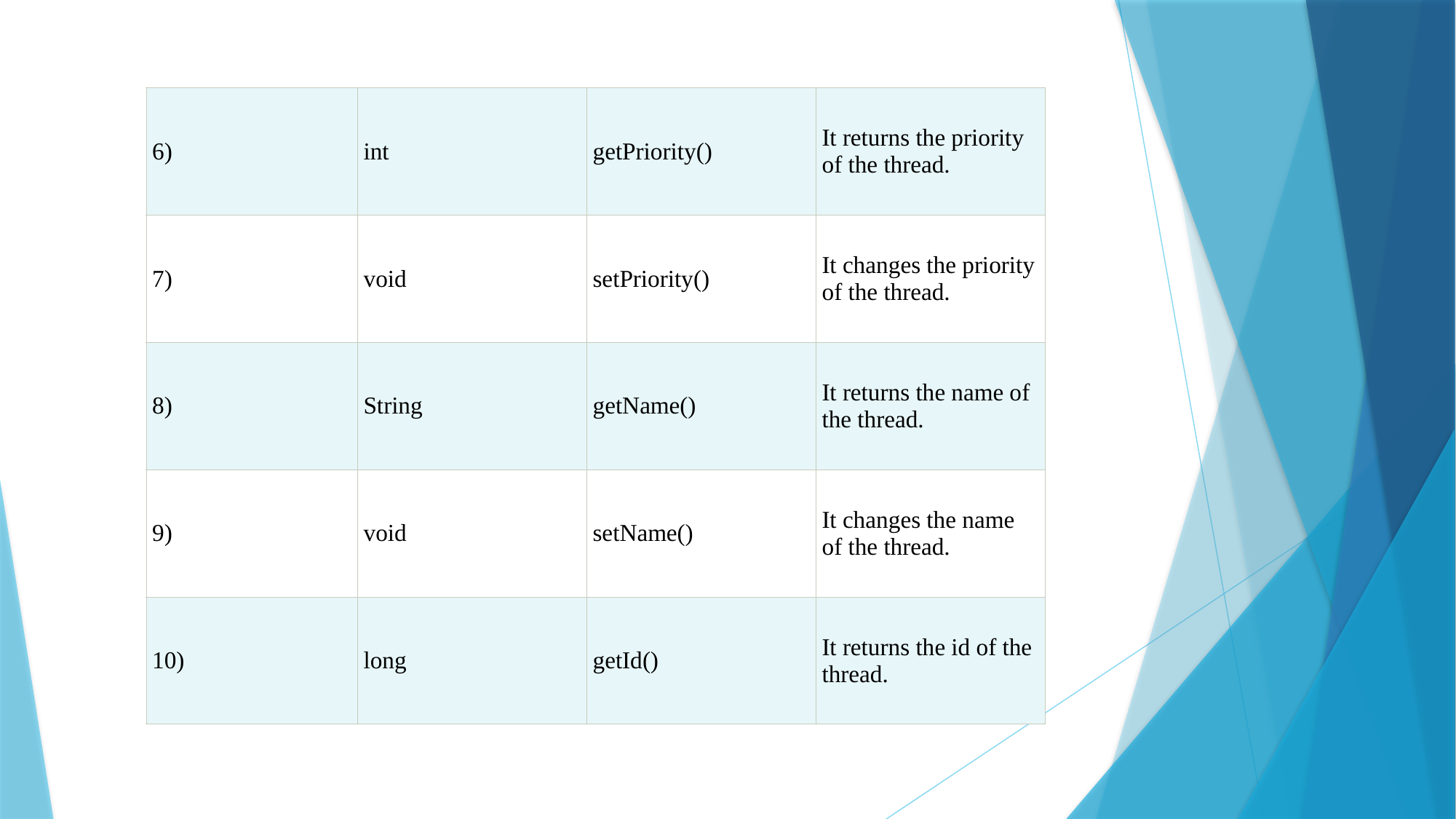

| 6) | int | getPriority() | It returns the priority of the thread. |
| --- | --- | --- | --- |
| 7) | void | setPriority() | It changes the priority of the thread. |
| 8) | String | getName() | It returns the name of the thread. |
| 9) | void | setName() | It changes the name of the thread. |
| 10) | long | getId() | It returns the id of the thread. |